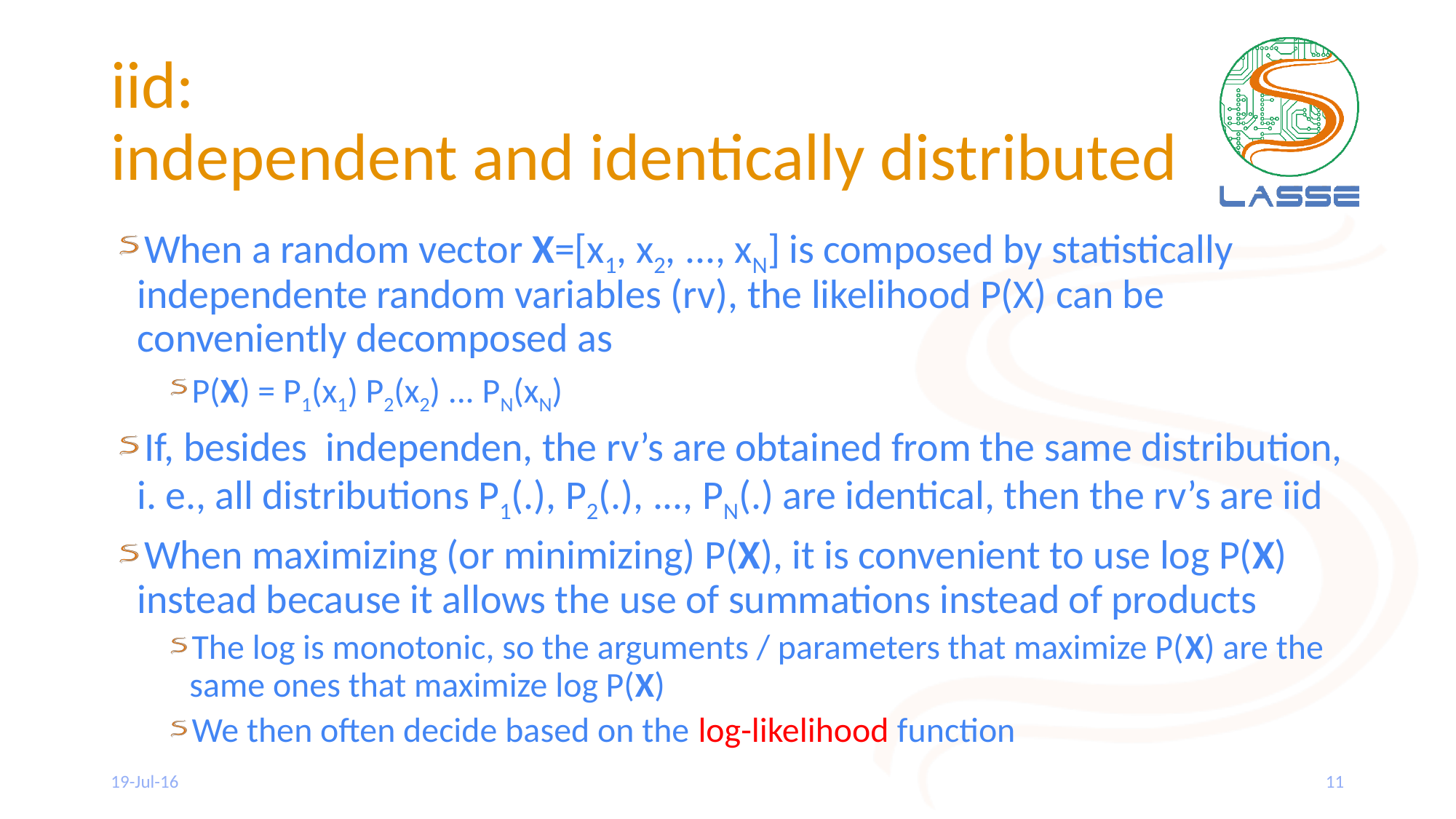

# iid: independent and identically distributed
When a random vector X=[x1, x2, ..., xN] is composed by statistically independente random variables (rv), the likelihood P(X) can be conveniently decomposed as
P(X) = P1(x1) P2(x2) ... PN(xN)
If, besides  independen, the rv’s are obtained from the same distribution, i. e., all distributions P1(.), P2(.), ..., PN(.) are identical, then the rv’s are iid
When maximizing (or minimizing) P(X), it is convenient to use log P(X) instead because it allows the use of summations instead of products
The log is monotonic, so the arguments / parameters that maximize P(X) are the same ones that maximize log P(X)
We then often decide based on the log-likelihood function
19-Jul-16
11